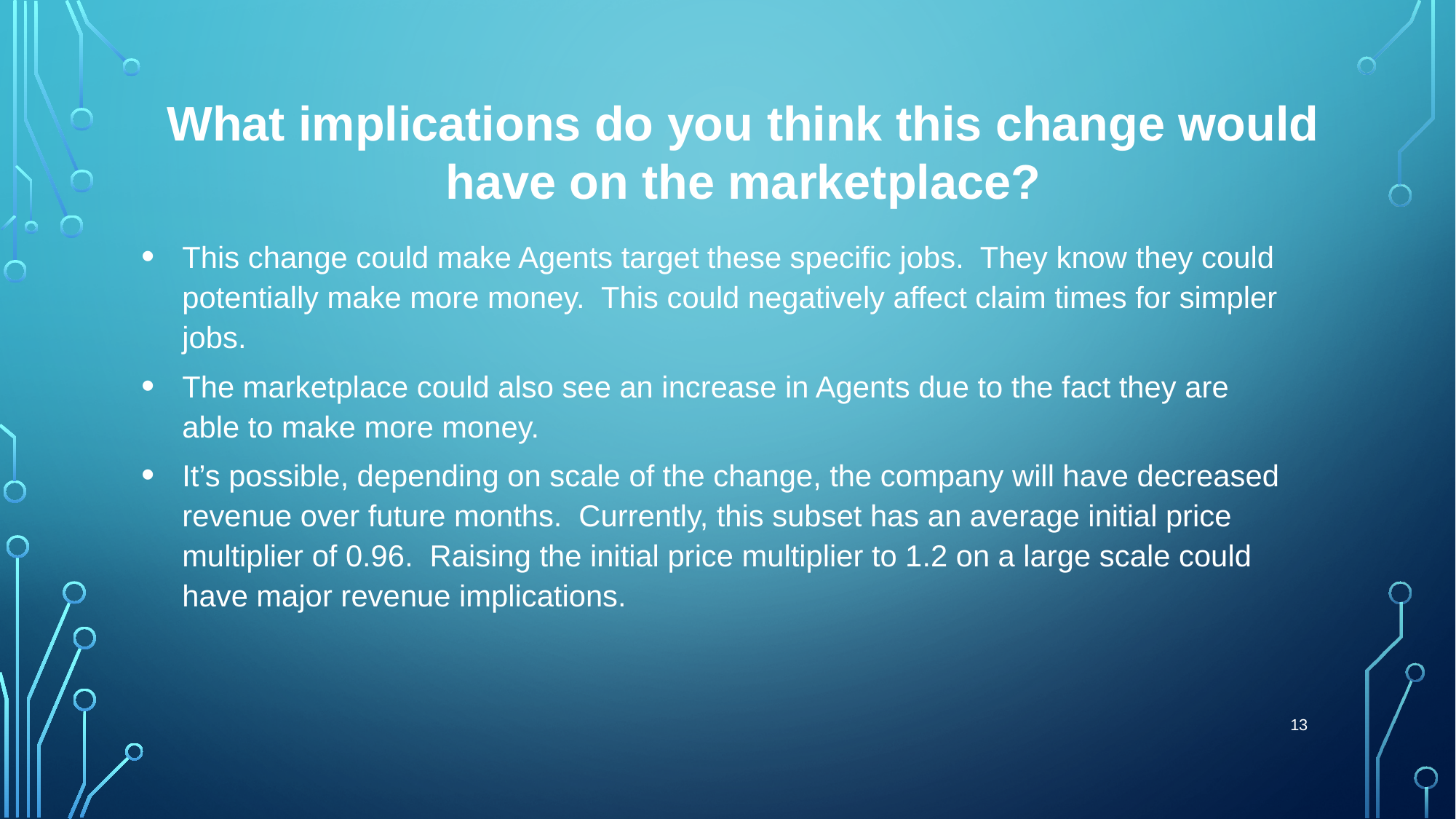

What implications do you think this change would have on the marketplace?
This change could make Agents target these specific jobs.  They know they could potentially make more money.  This could negatively affect claim times for simpler jobs.
The marketplace could also see an increase in Agents due to the fact they are able to make more money.
It’s possible, depending on scale of the change, the company will have decreased revenue over future months.  Currently, this subset has an average initial price multiplier of 0.96.  Raising the initial price multiplier to 1.2 on a large scale could have major revenue implications.
13